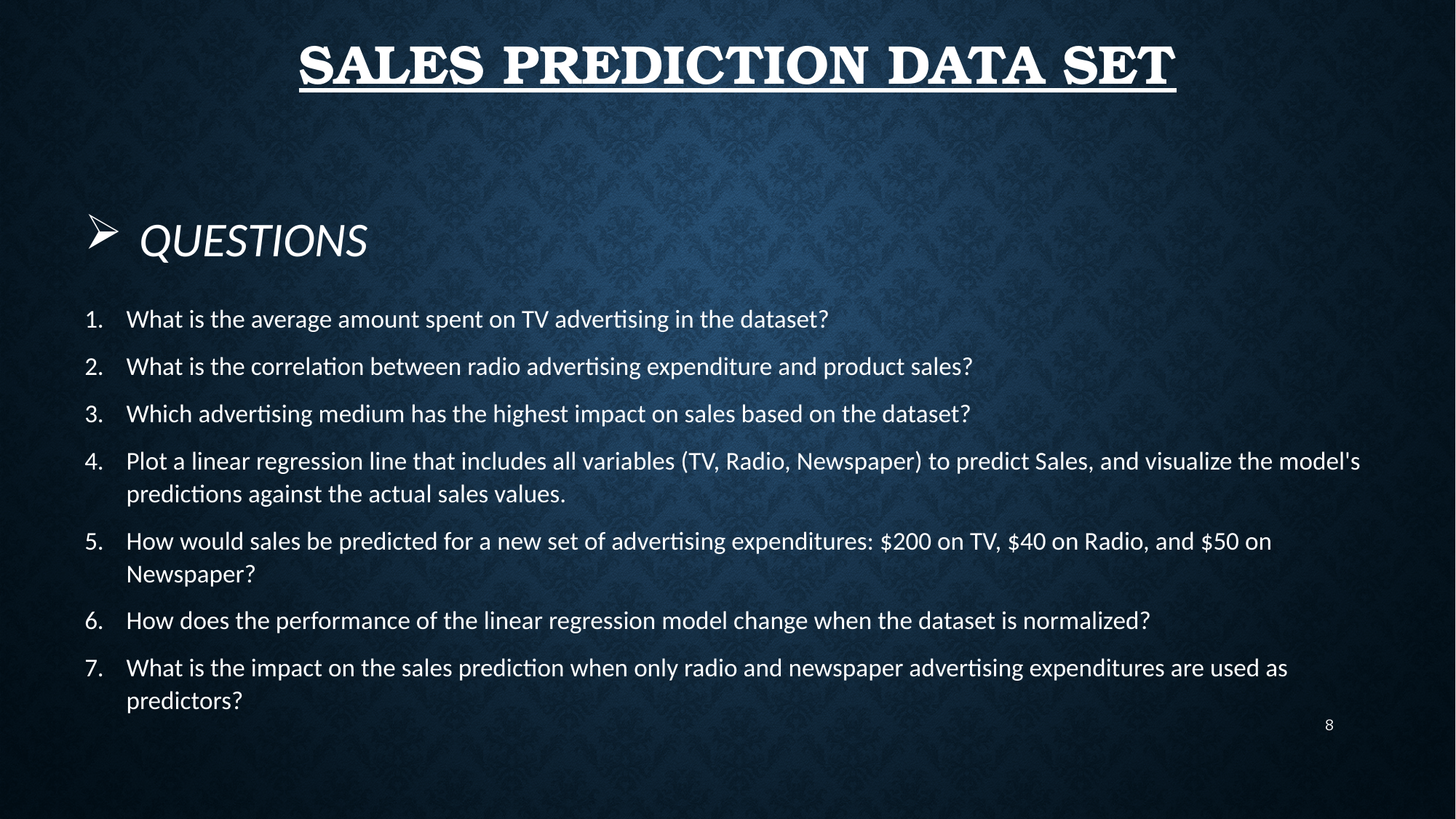

Sales PREDICTION data SET
QUESTIONS
What is the average amount spent on TV advertising in the dataset?
What is the correlation between radio advertising expenditure and product sales?
Which advertising medium has the highest impact on sales based on the dataset?
Plot a linear regression line that includes all variables (TV, Radio, Newspaper) to predict Sales, and visualize the model's predictions against the actual sales values.
How would sales be predicted for a new set of advertising expenditures: $200 on TV, $40 on Radio, and $50 on Newspaper?
How does the performance of the linear regression model change when the dataset is normalized?
What is the impact on the sales prediction when only radio and newspaper advertising expenditures are used as predictors?

8